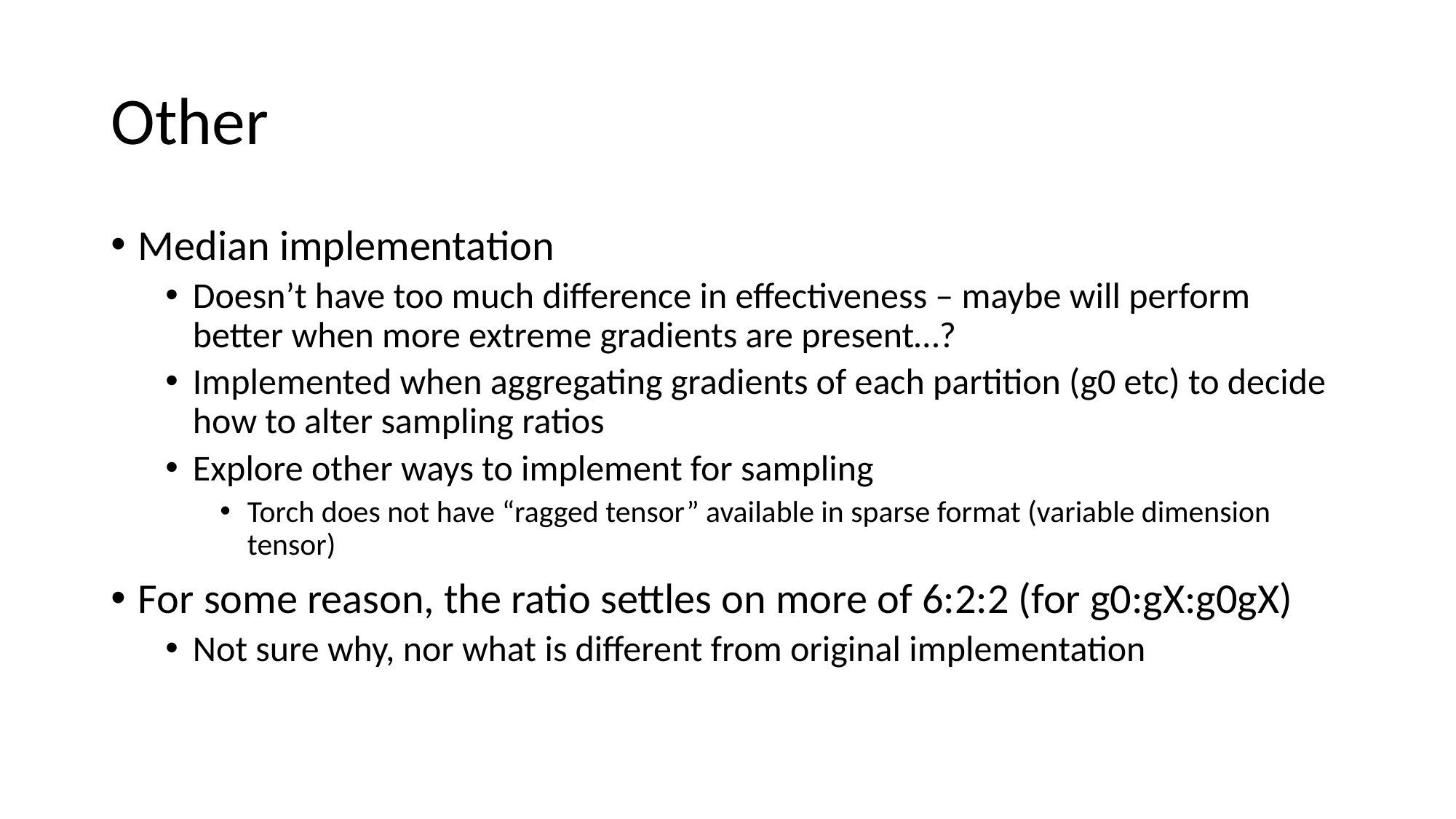

# Other
Median implementation
Doesn’t have too much difference in effectiveness – maybe will perform better when more extreme gradients are present…?
Implemented when aggregating gradients of each partition (g0 etc) to decide how to alter sampling ratios
Explore other ways to implement for sampling
Torch does not have “ragged tensor” available in sparse format (variable dimension tensor)
For some reason, the ratio settles on more of 6:2:2 (for g0:gX:g0gX)
Not sure why, nor what is different from original implementation